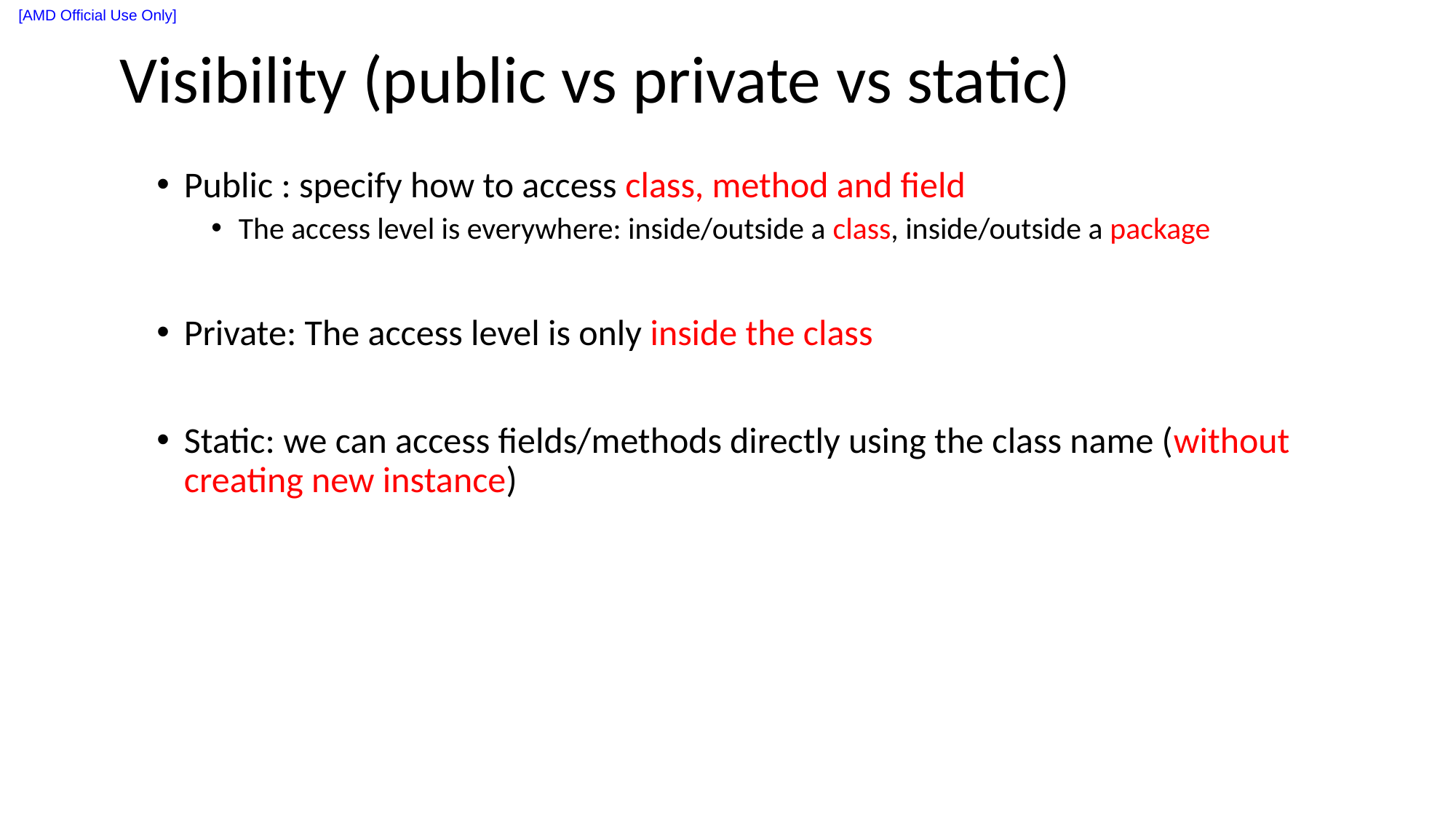

# Visibility (public vs private vs static)
Public : specify how to access class, method and field
The access level is everywhere: inside/outside a class, inside/outside a package

Private: The access level is only inside the class

Static: we can access fields/methods directly using the class name (without creating new instance)